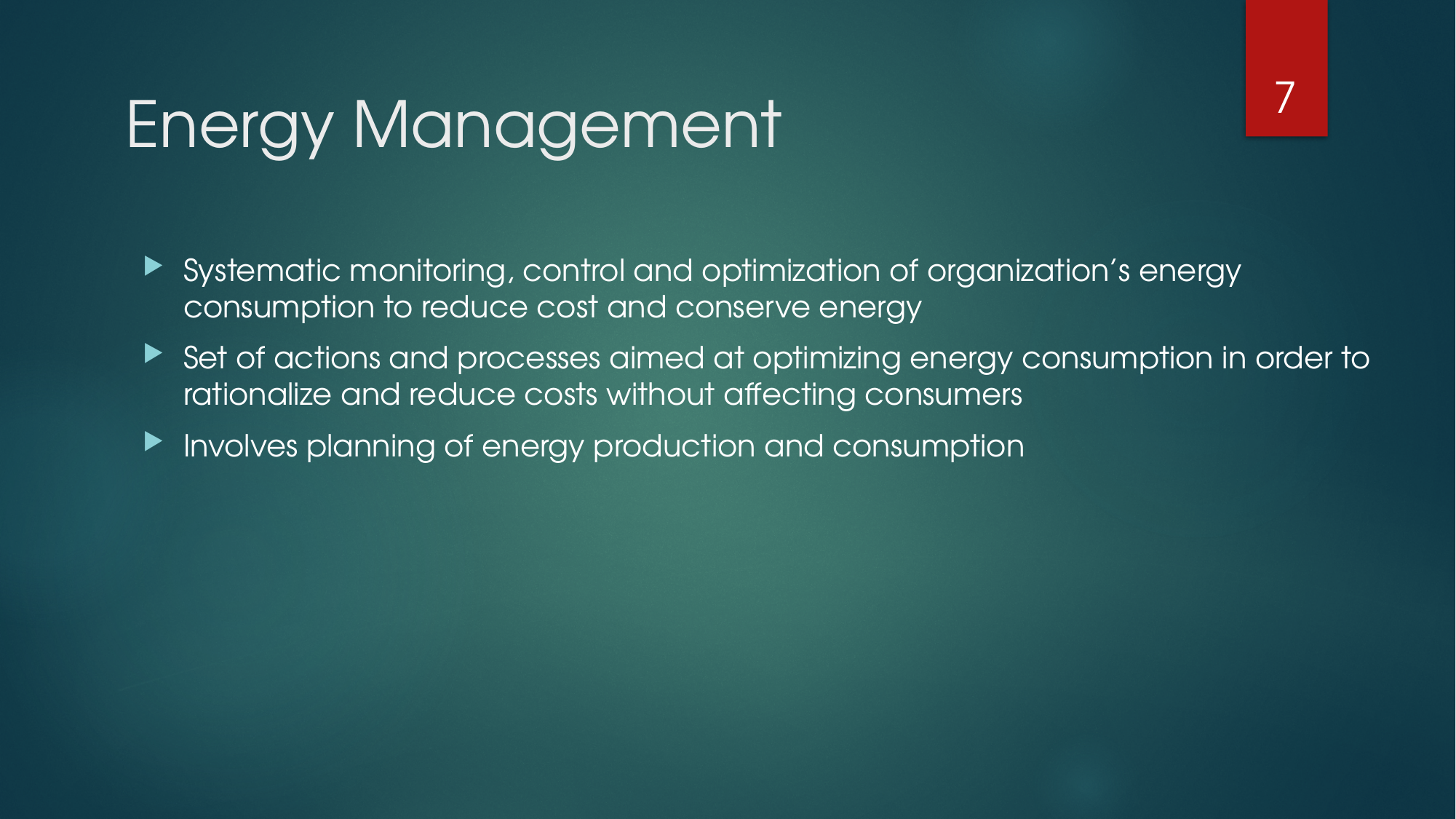

7
# Energy Management
Systematic monitoring, control and optimization of organization’s energy consumption to reduce cost and conserve energy
Set of actions and processes aimed at optimizing energy consumption in order to rationalize and reduce costs without affecting consumers
Involves planning of energy production and consumption